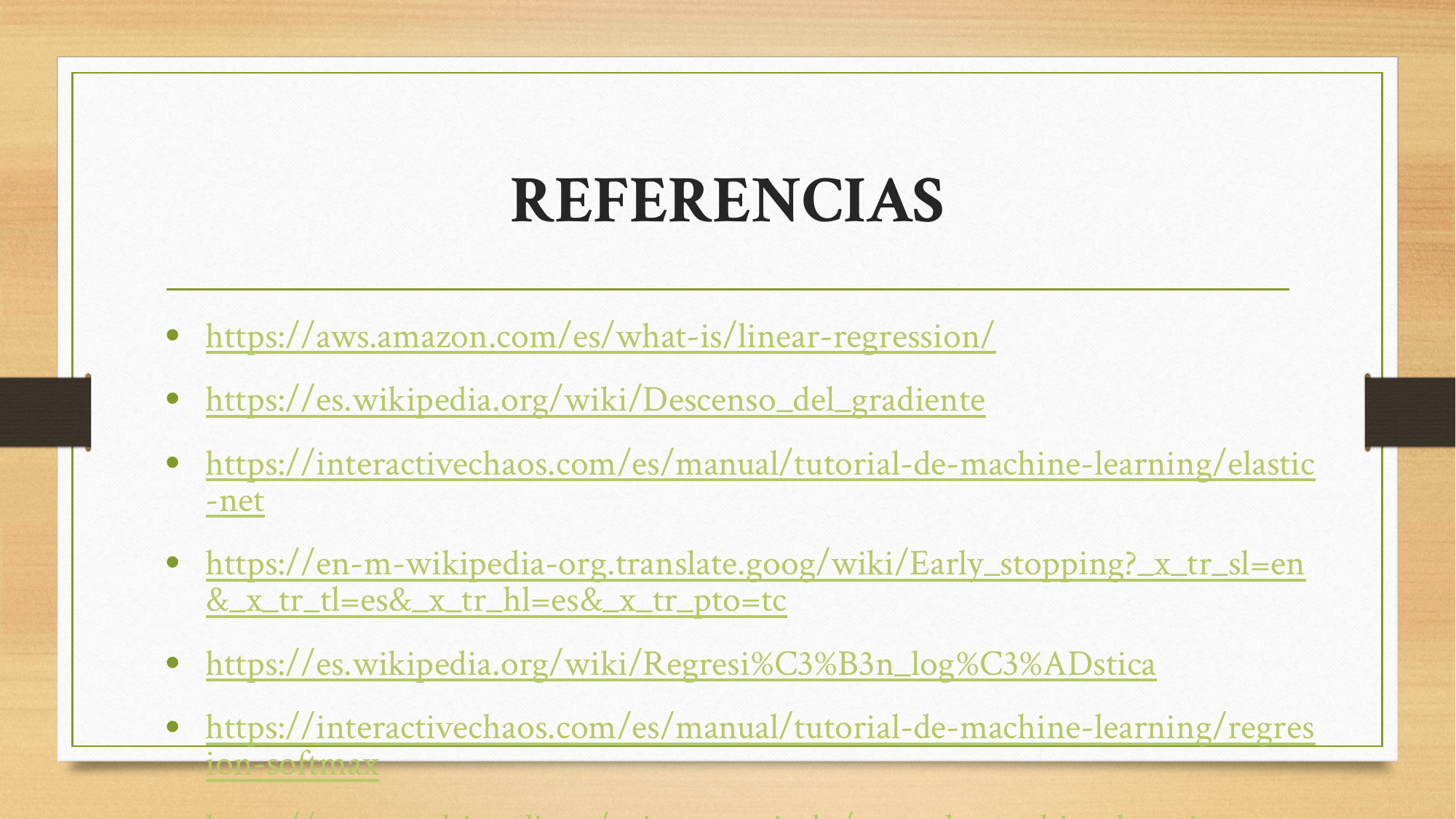

# REFERENCIAS
https://aws.amazon.com/es/what-is/linear-regression/
https://es.wikipedia.org/wiki/Descenso_del_gradiente
https://interactivechaos.com/es/manual/tutorial-de-machine-learning/elastic-net
https://en-m-wikipedia-org.translate.goog/wiki/Early_stopping?_x_tr_sl=en&_x_tr_tl=es&_x_tr_hl=es&_x_tr_pto=tc
https://es.wikipedia.org/wiki/Regresi%C3%B3n_log%C3%ADstica
https://interactivechaos.com/es/manual/tutorial-de-machine-learning/regresion-softmax
https://anayamultimedia.es/primer_capitulo/aprende-machine-learning-con-scikit-learn-keras-y-tensorflow-tercera-edicion.pdf